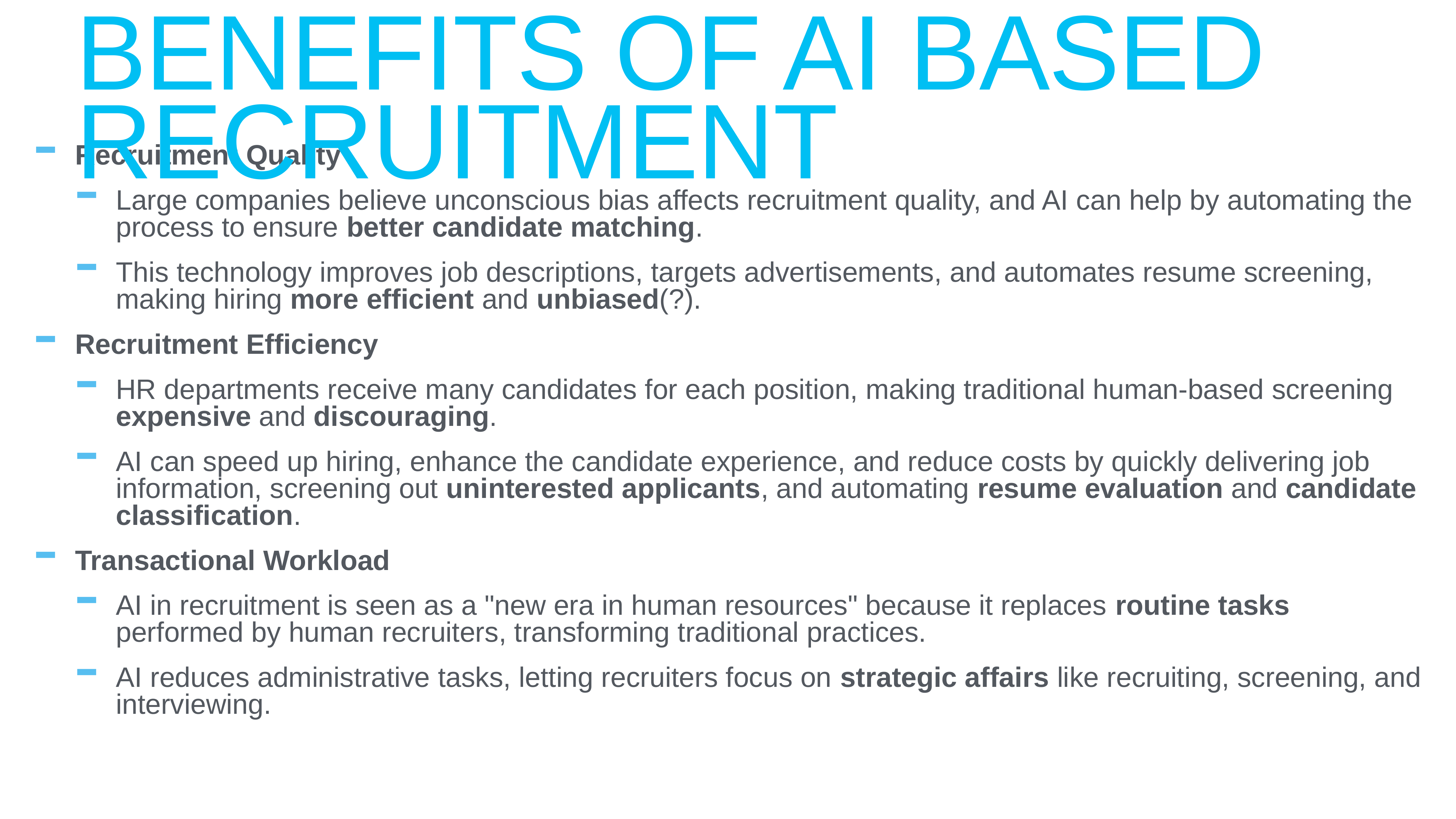

# Benefits of AI Based RECRUITMENT
Recruitment Quality
Large companies believe unconscious bias affects recruitment quality, and AI can help by automating the process to ensure better candidate matching.
This technology improves job descriptions, targets advertisements, and automates resume screening, making hiring more efficient and unbiased(?).
Recruitment Efficiency
HR departments receive many candidates for each position, making traditional human-based screening expensive and discouraging.
AI can speed up hiring, enhance the candidate experience, and reduce costs by quickly delivering job information, screening out uninterested applicants, and automating resume evaluation and candidate classification.
Transactional Workload
AI in recruitment is seen as a "new era in human resources" because it replaces routine tasks performed by human recruiters, transforming traditional practices.
AI reduces administrative tasks, letting recruiters focus on strategic affairs like recruiting, screening, and interviewing.